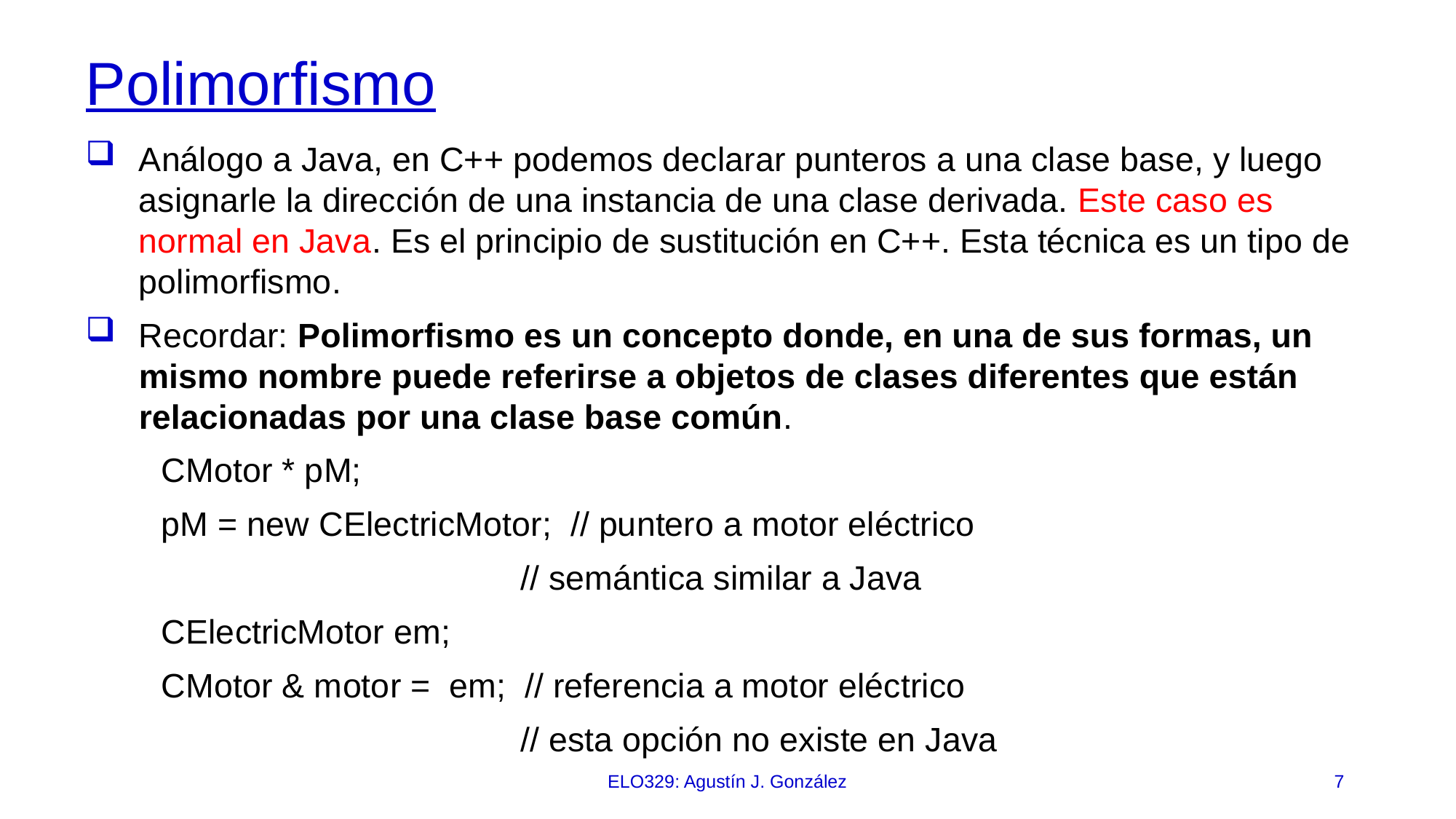

# Polimorfismo
Análogo a Java, en C++ podemos declarar punteros a una clase base, y luego asignarle la dirección de una instancia de una clase derivada. Este caso es normal en Java. Es el principio de sustitución en C++. Esta técnica es un tipo de polimorfismo.
Recordar: Polimorfismo es un concepto donde, en una de sus formas, un mismo nombre puede referirse a objetos de clases diferentes que están relacionadas por una clase base común.
        CMotor * pM;
        pM = new CElectricMotor;  // puntero a motor eléctrico
                                              // semántica similar a Java
        CElectricMotor em;
        CMotor & motor =  em;  // referencia a motor eléctrico
                                              // esta opción no existe en Java
ELO329: Agustín J. González
7